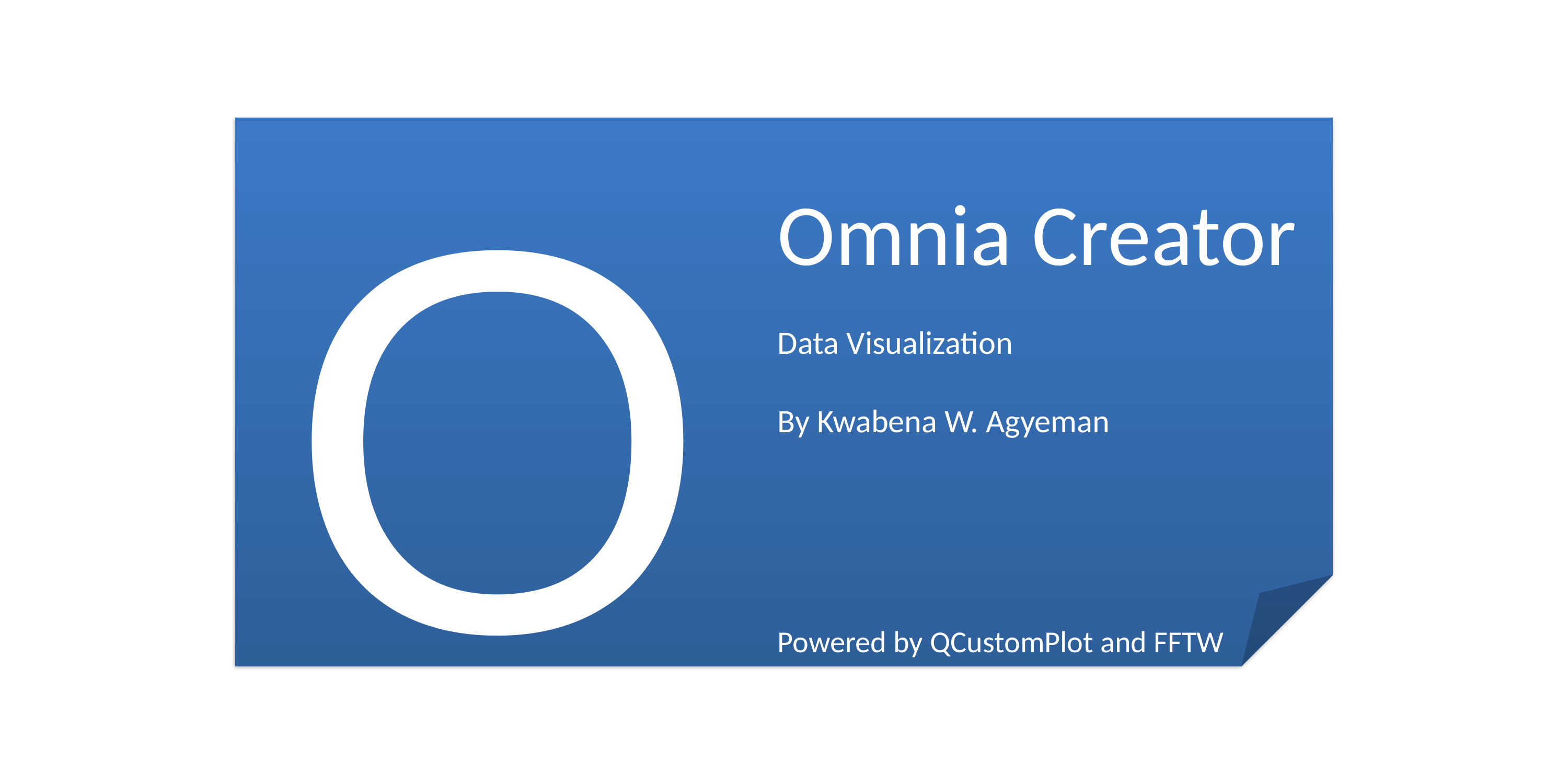

O

Omnia Creator

Data Visualization

By Kwabena W. Agyeman

Powered by QCustomPlot and FFTW
ro